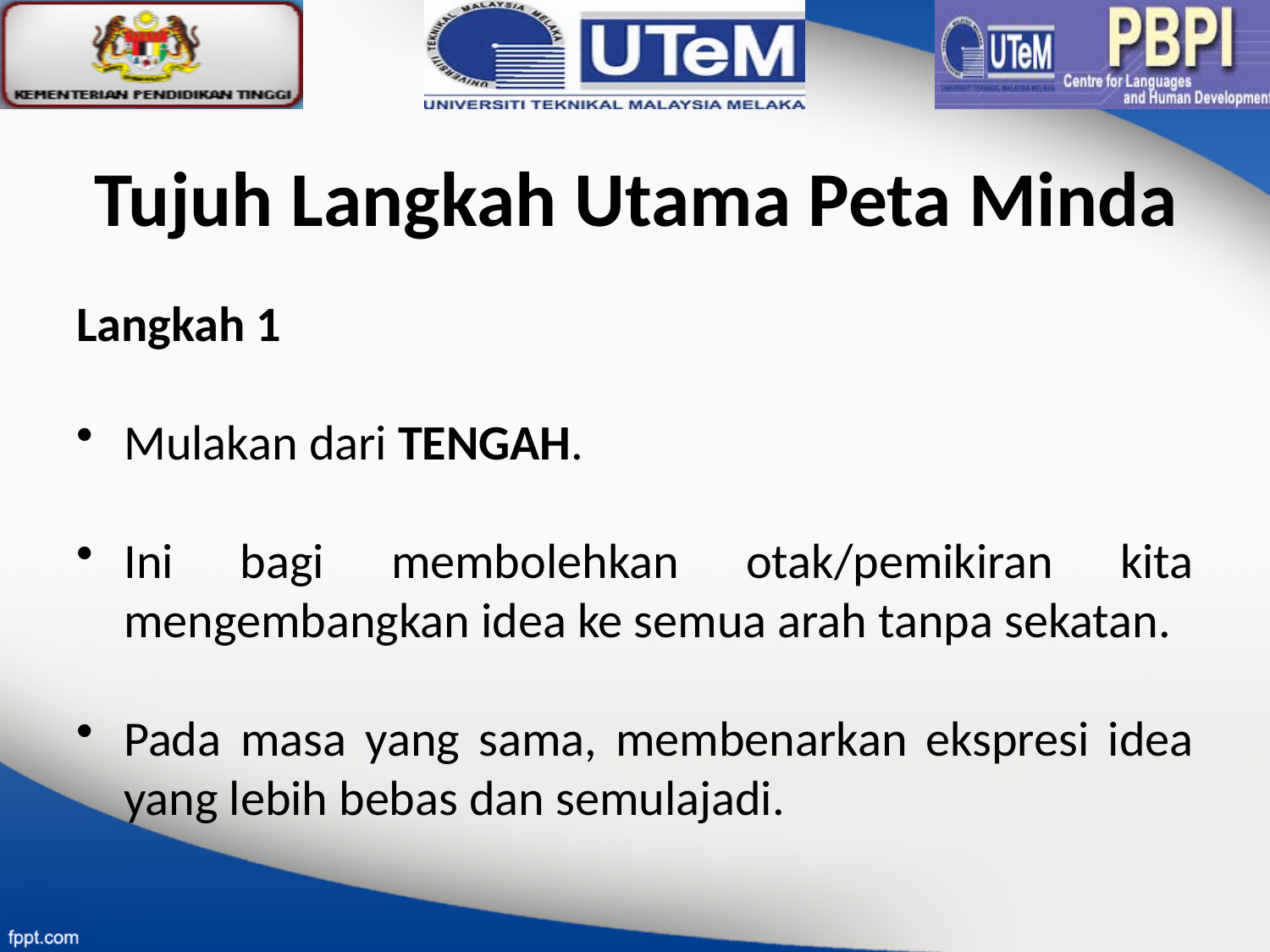

# Tujuh Langkah Utama Peta Minda
Langkah 1

Mulakan dari TENGAH.

Ini bagi membolehkan otak/pemikiran kita mengembangkan idea ke semua arah tanpa sekatan.

Pada masa yang sama, membenarkan ekspresi idea yang lebih bebas dan semulajadi.